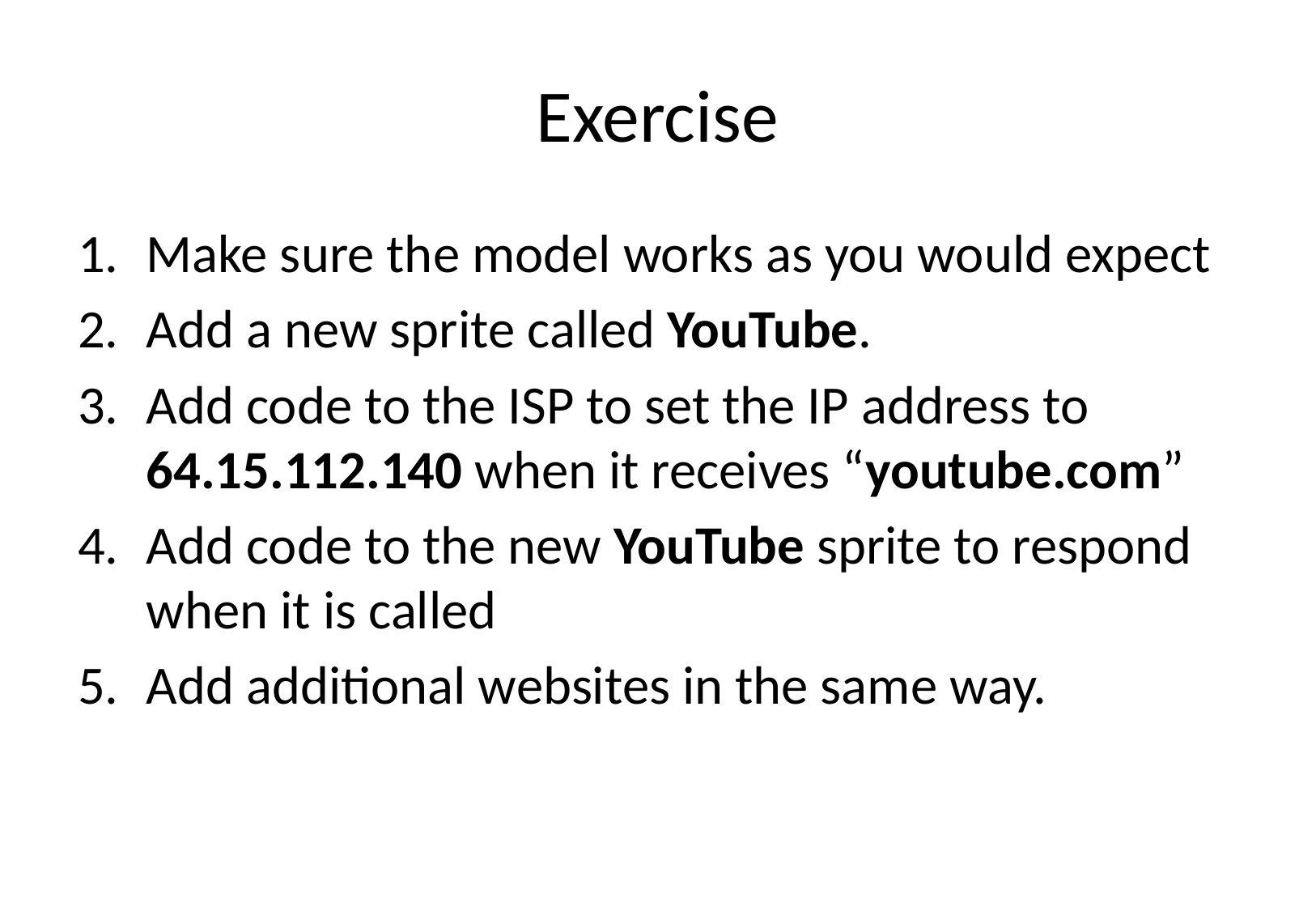

# Exercise
Make sure the model works as you would expect
Add a new sprite called YouTube.
Add code to the ISP to set the IP address to  64.15.112.140 when it receives “youtube.com”
Add code to the new YouTube sprite to respond when it is called
Add additional websites in the same way.